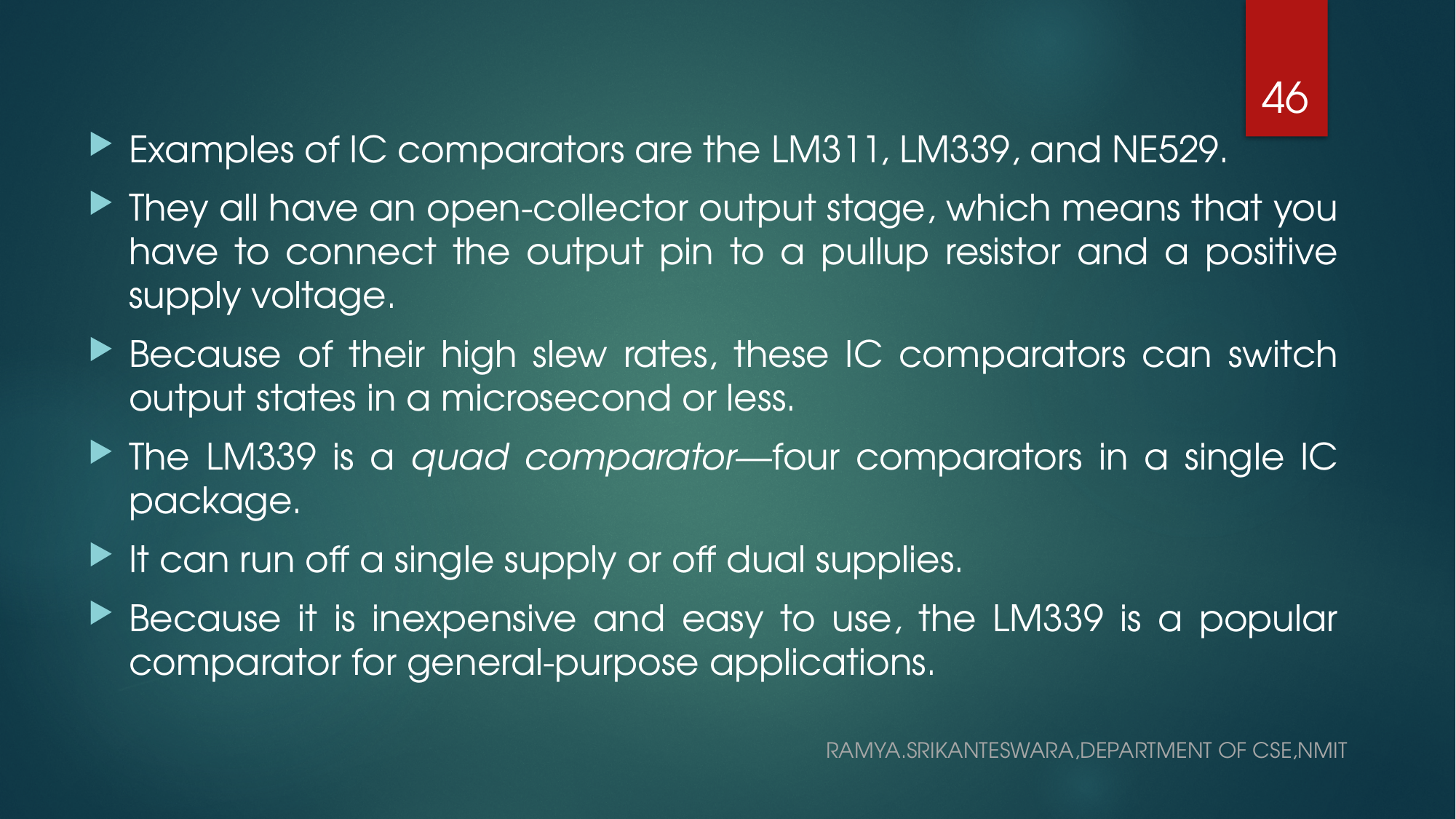

46
Examples of IC comparators are the LM311, LM339, and NE529.
They all have an open-collector output stage, which means that you have to connect the output pin to a pullup resistor and a positive supply voltage.
Because of their high slew rates, these IC comparators can switch output states in a microsecond or less.
The LM339 is a quad comparator—four comparators in a single IC package.
It can run off a single supply or off dual supplies.
Because it is inexpensive and easy to use, the LM339 is a popular comparator for general-purpose applications.
RAMYA.SRIKANTESWARA,DEPARTMENT OF CSE,NMIT